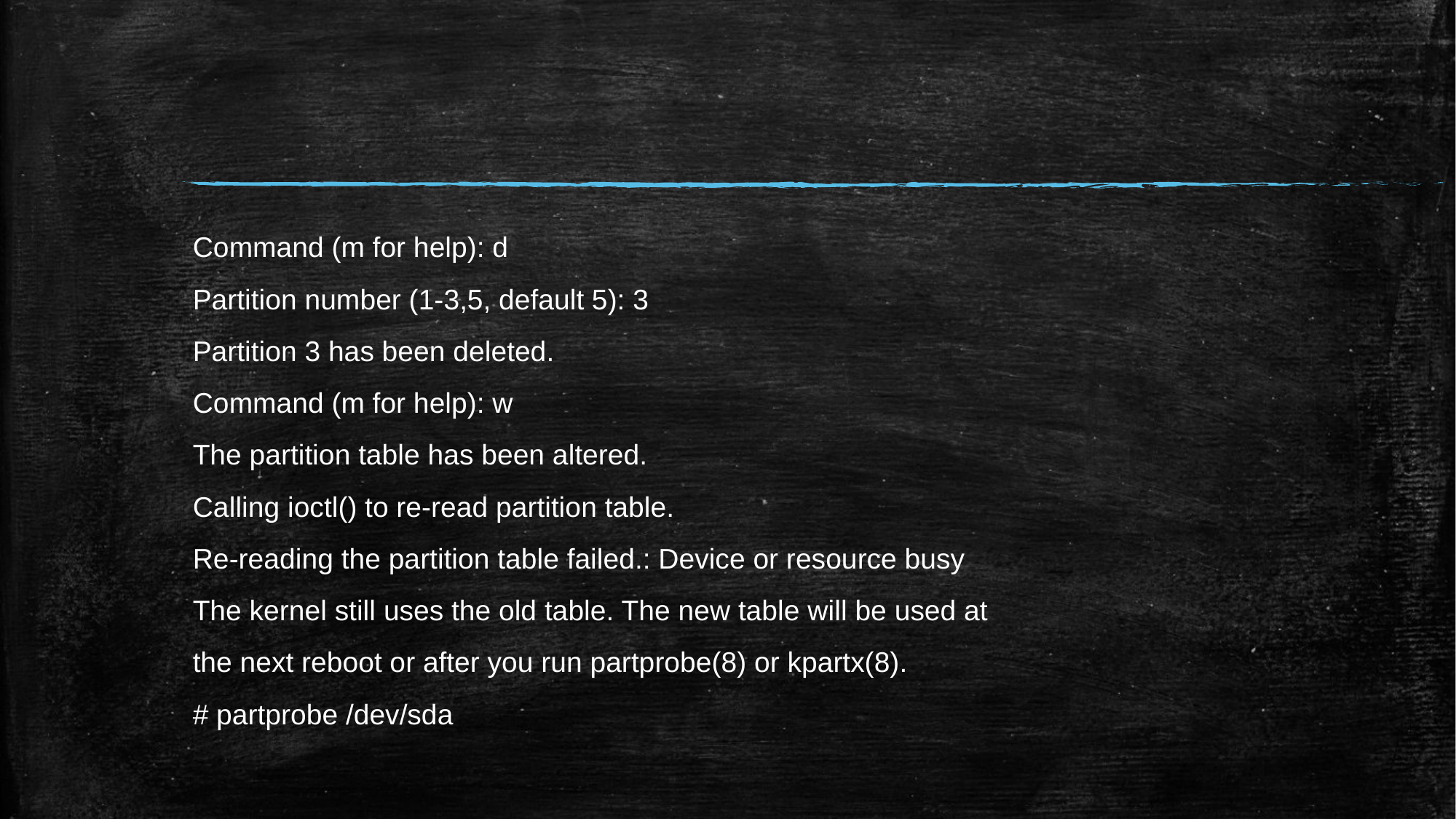

#
Command (m for help): d
Partition number (1-3,5, default 5): 3
Partition 3 has been deleted.
Command (m for help): w
The partition table has been altered.
Calling ioctl() to re-read partition table.
Re-reading the partition table failed.: Device or resource busy
The kernel still uses the old table. The new table will be used at
the next reboot or after you run partprobe(8) or kpartx(8).
# partprobe /dev/sda